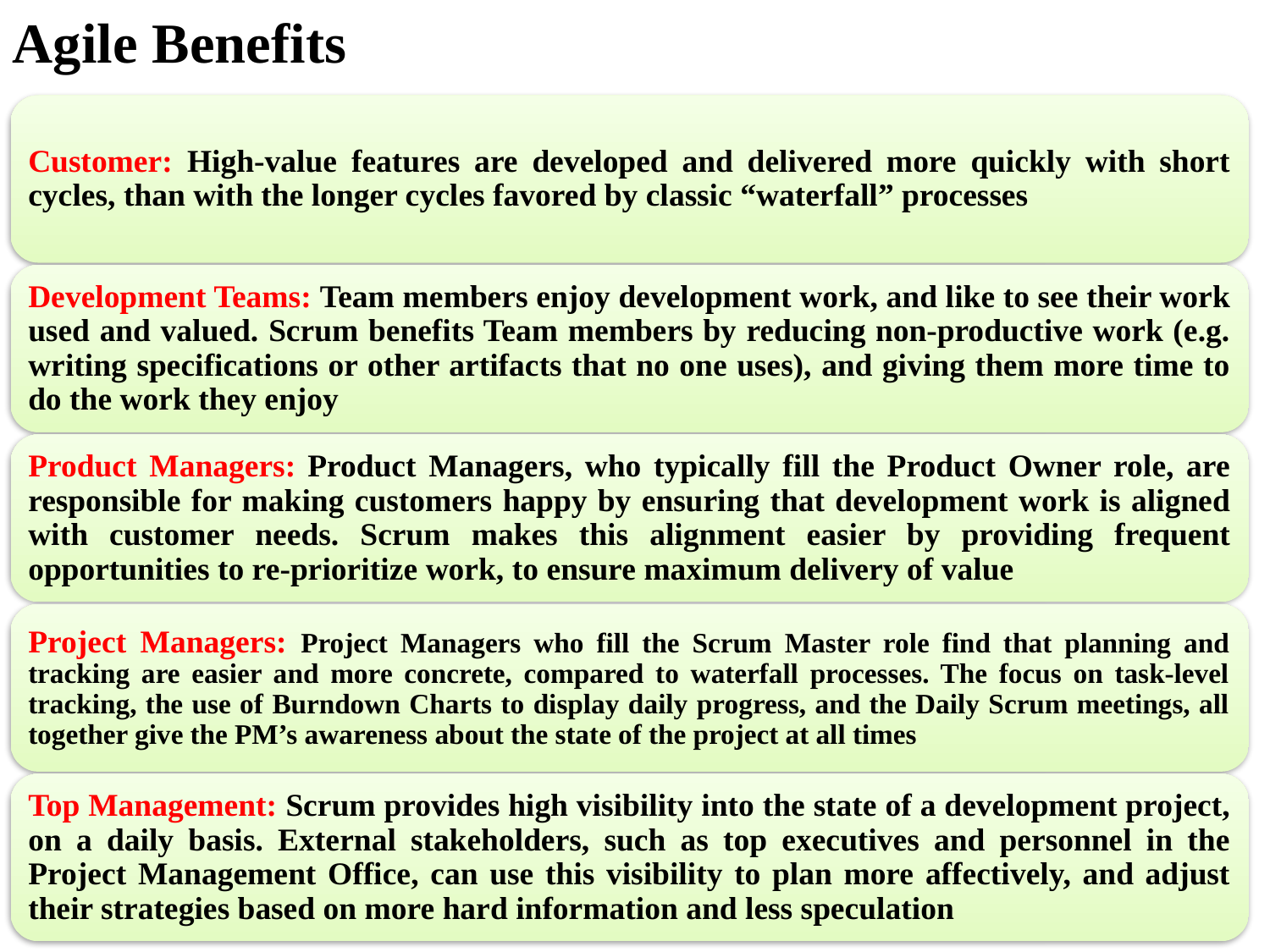

Agile Benefits
Customer: High-value features are developed and delivered more quickly with short cycles, than with the longer cycles favored by classic “waterfall” processes
Development Teams: Team members enjoy development work, and like to see their work used and valued. Scrum benefits Team members by reducing non-productive work (e.g. writing specifications or other artifacts that no one uses), and giving them more time to do the work they enjoy
Product Managers: Product Managers, who typically fill the Product Owner role, are responsible for making customers happy by ensuring that development work is aligned with customer needs. Scrum makes this alignment easier by providing frequent opportunities to re-prioritize work, to ensure maximum delivery of value
Project Managers: Project Managers who fill the Scrum Master role find that planning and tracking are easier and more concrete, compared to waterfall processes. The focus on task-level tracking, the use of Burndown Charts to display daily progress, and the Daily Scrum meetings, all together give the PM’s awareness about the state of the project at all times
Top Management: Scrum provides high visibility into the state of a development project, on a daily basis. External stakeholders, such as top executives and personnel in the Project Management Office, can use this visibility to plan more affectively, and adjust their strategies based on more hard information and less speculation